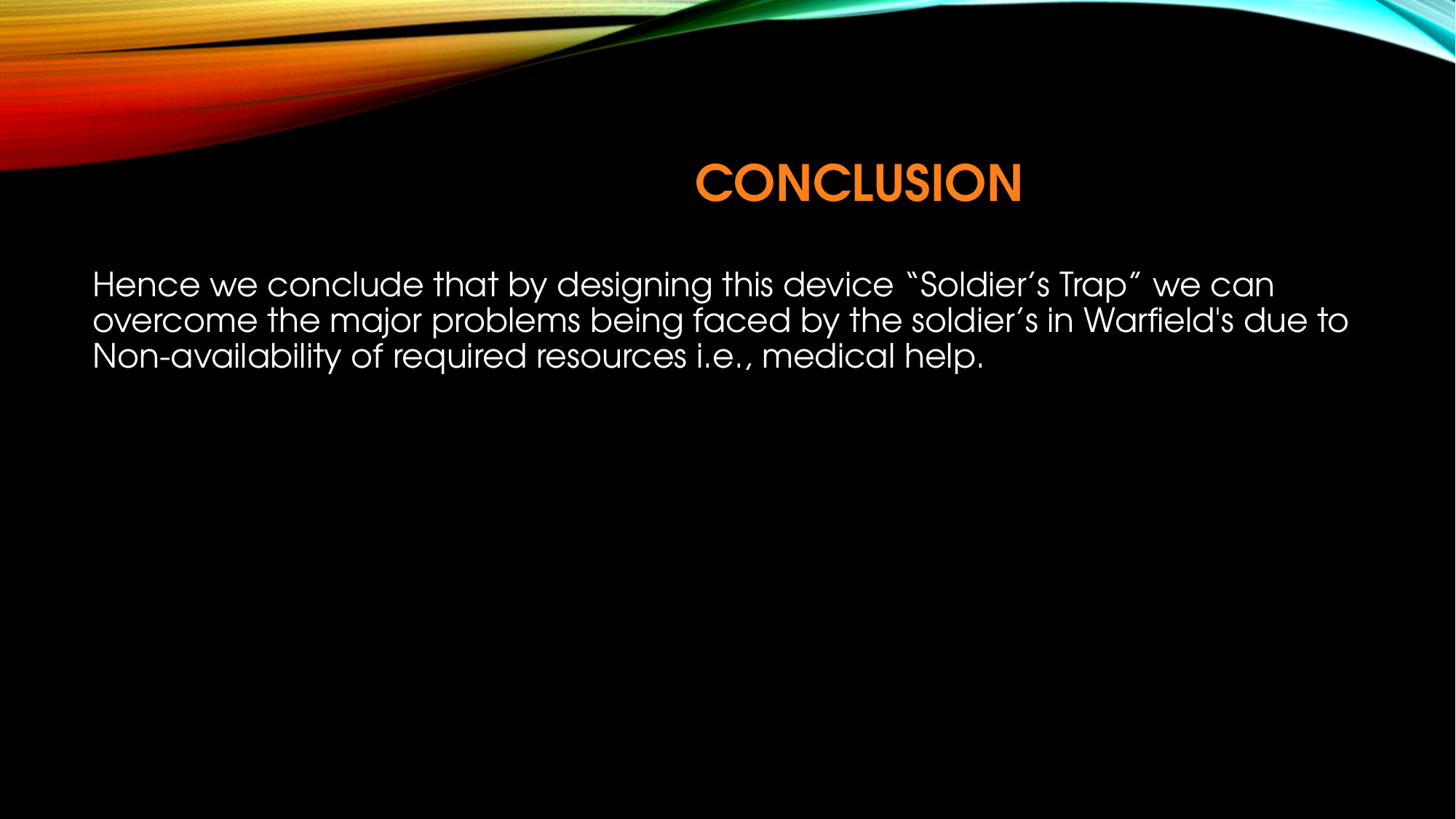

# CONCLUSION
Hence we conclude that by designing this device “Soldier’s Trap” we can overcome the major problems being faced by the soldier’s in Warfield's due to Non-availability of required resources i.e., medical help.